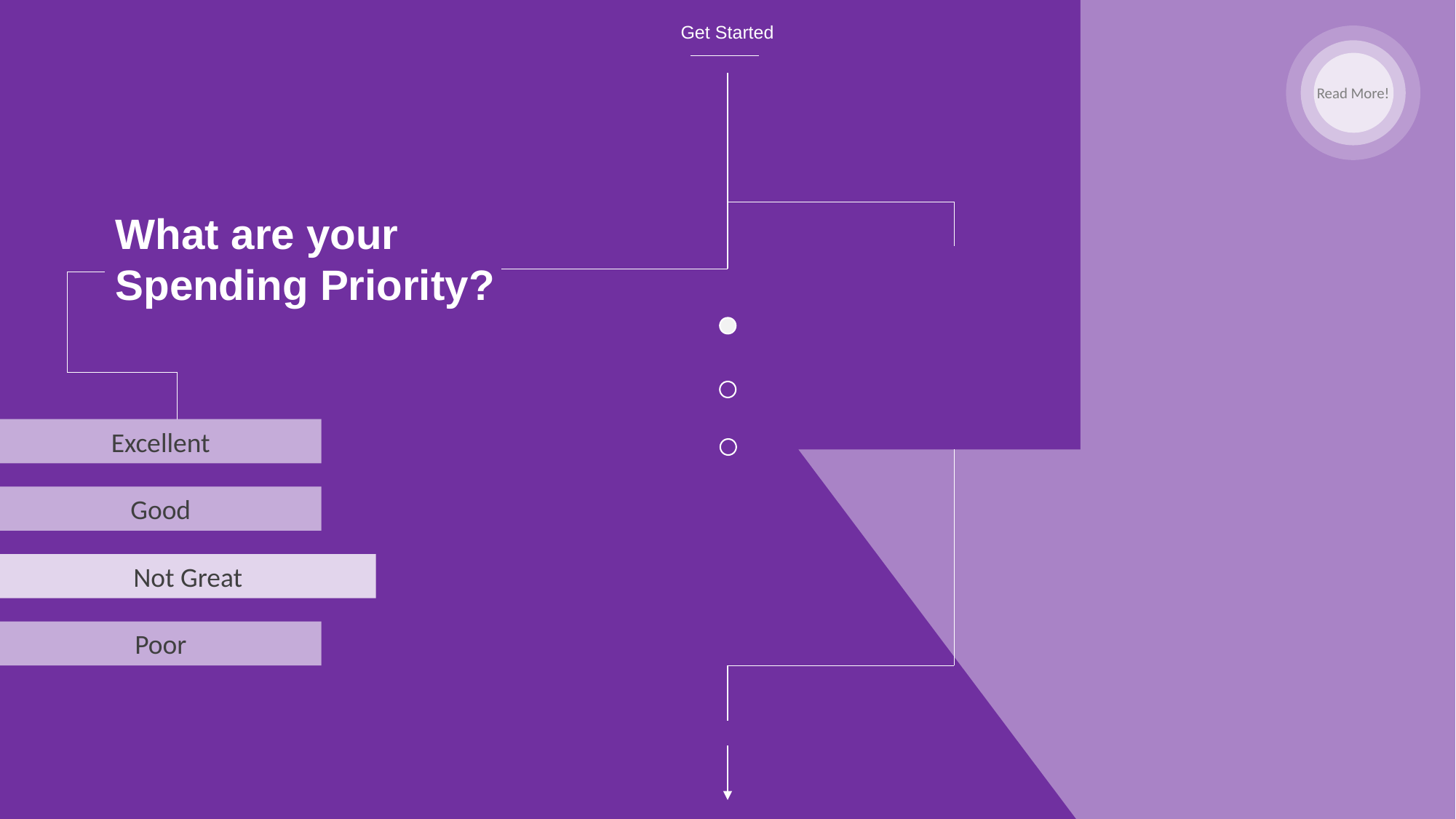

Get Started
Read More!

#
WELCOME!
What are your
Spending Priority?

Excellent
Good
Not Great
Poor